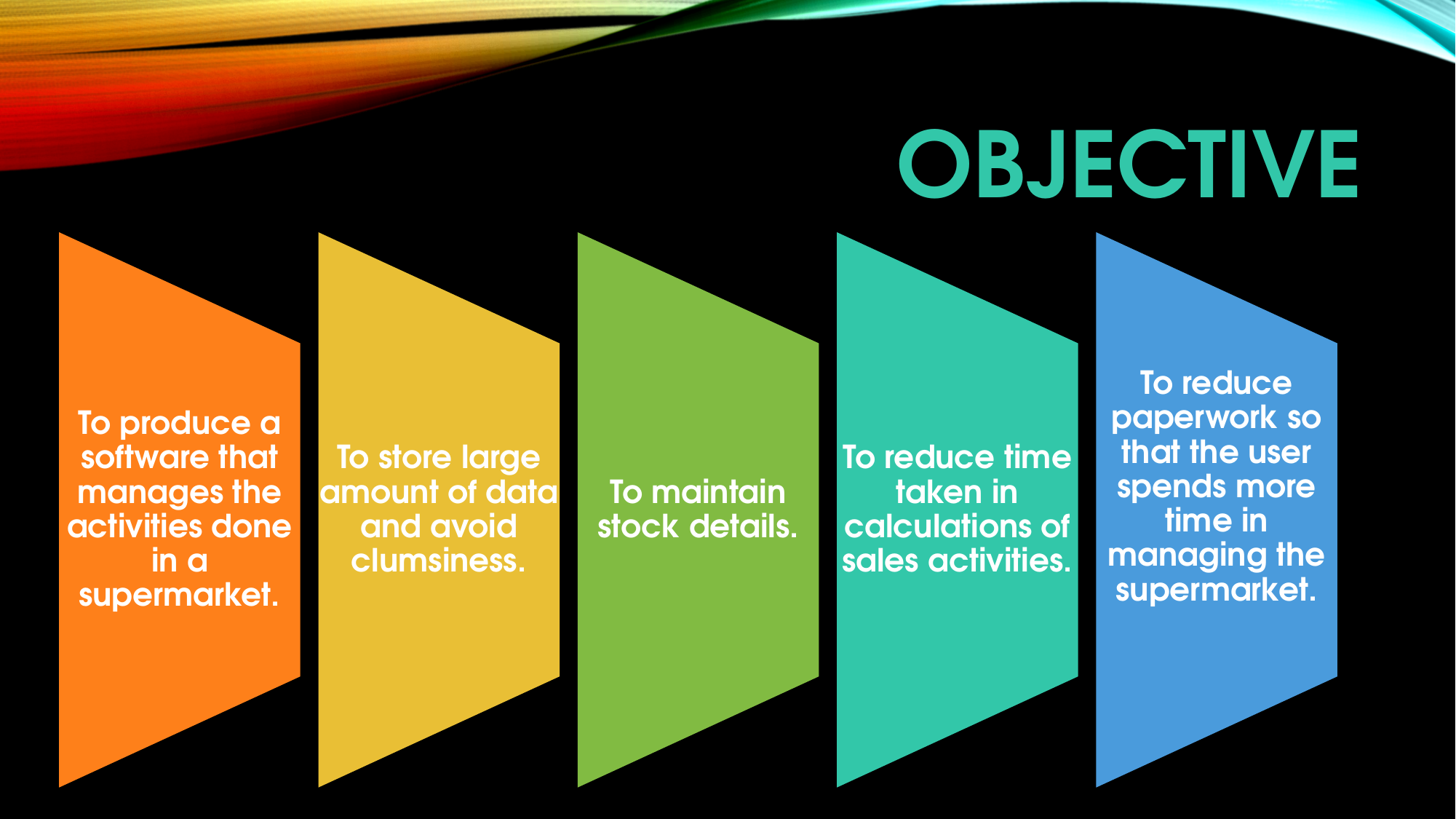

# OBJECTIVE
To produce a software that manages the activities done in a supermarket.
To store large amount of data and avoid clumsiness.
To maintain stock details.
To reduce time taken in calculations of sales activities.
To reduce paperwork so that the user spends more time in managing the supermarket.